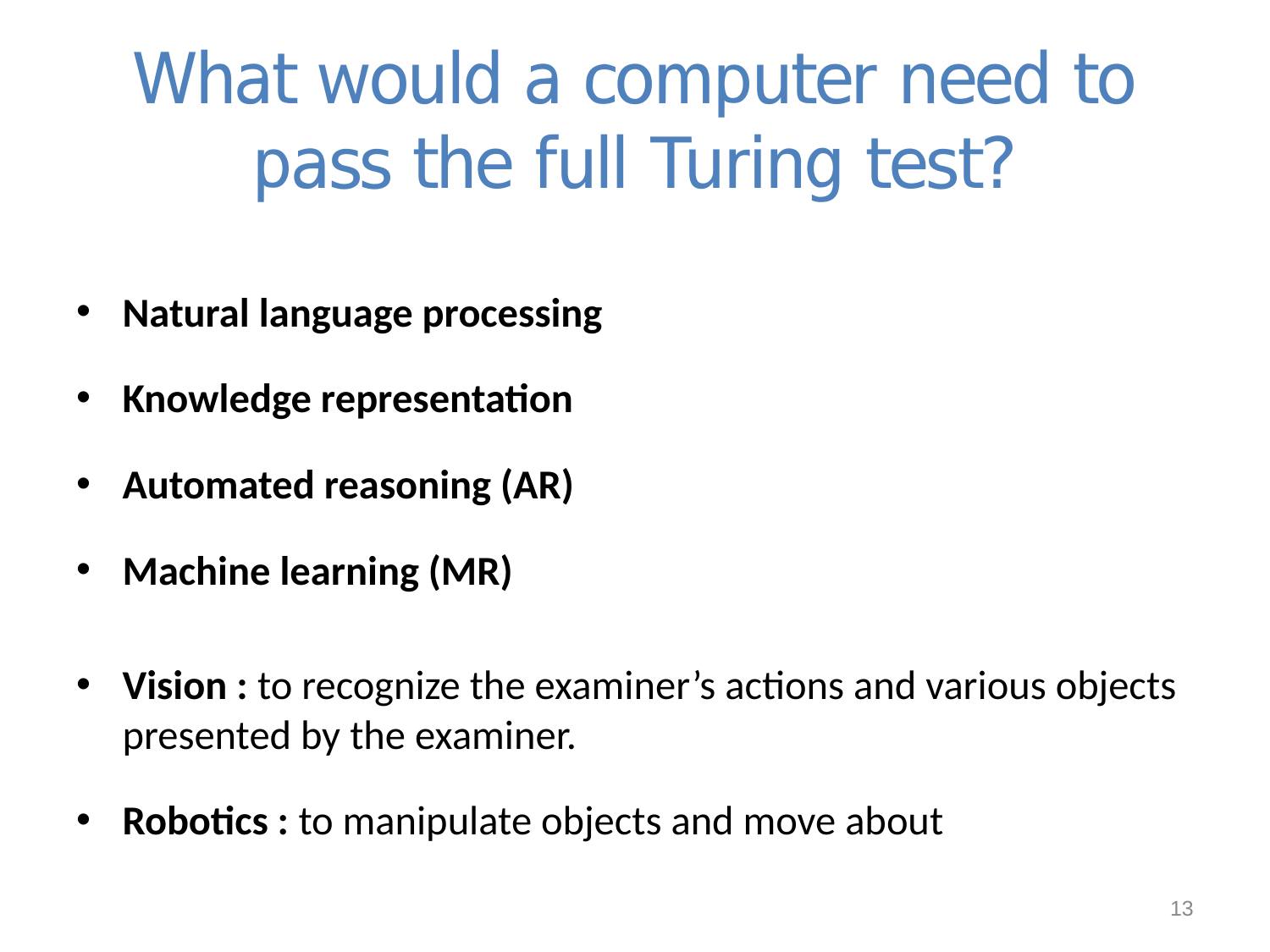

# What would a computer need to pass the full Turing test?

Natural language processing

Knowledge representation

Automated reasoning (AR)

Machine learning (MR)

Vision : to recognize the examiner’s actions and various objects presented by the examiner.

Robotics : to manipulate objects and move about
13